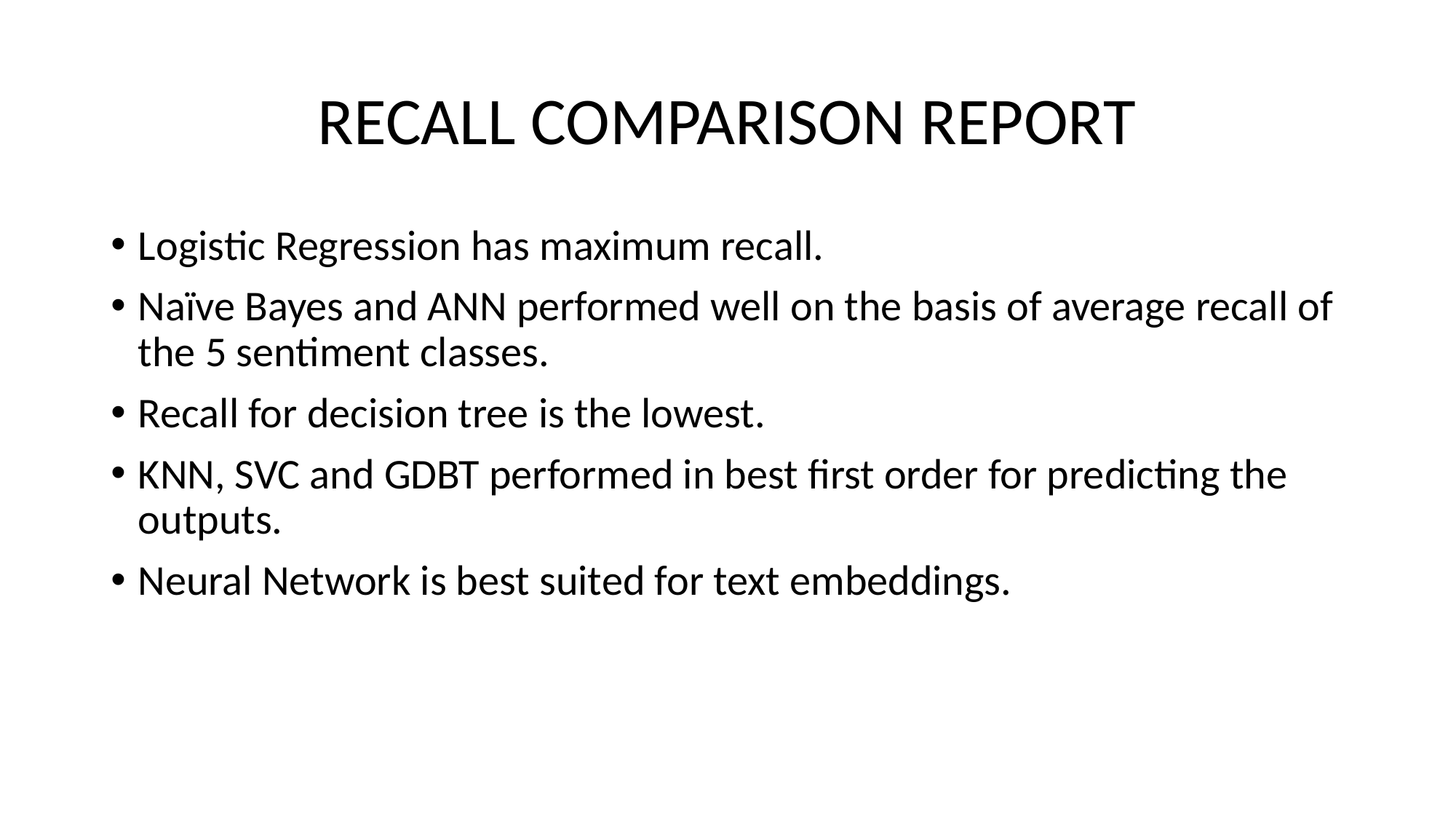

# RECALL COMPARISON REPORT
Logistic Regression has maximum recall.
Naïve Bayes and ANN performed well on the basis of average recall of the 5 sentiment classes.
Recall for decision tree is the lowest.
KNN, SVC and GDBT performed in best first order for predicting the outputs.
Neural Network is best suited for text embeddings.